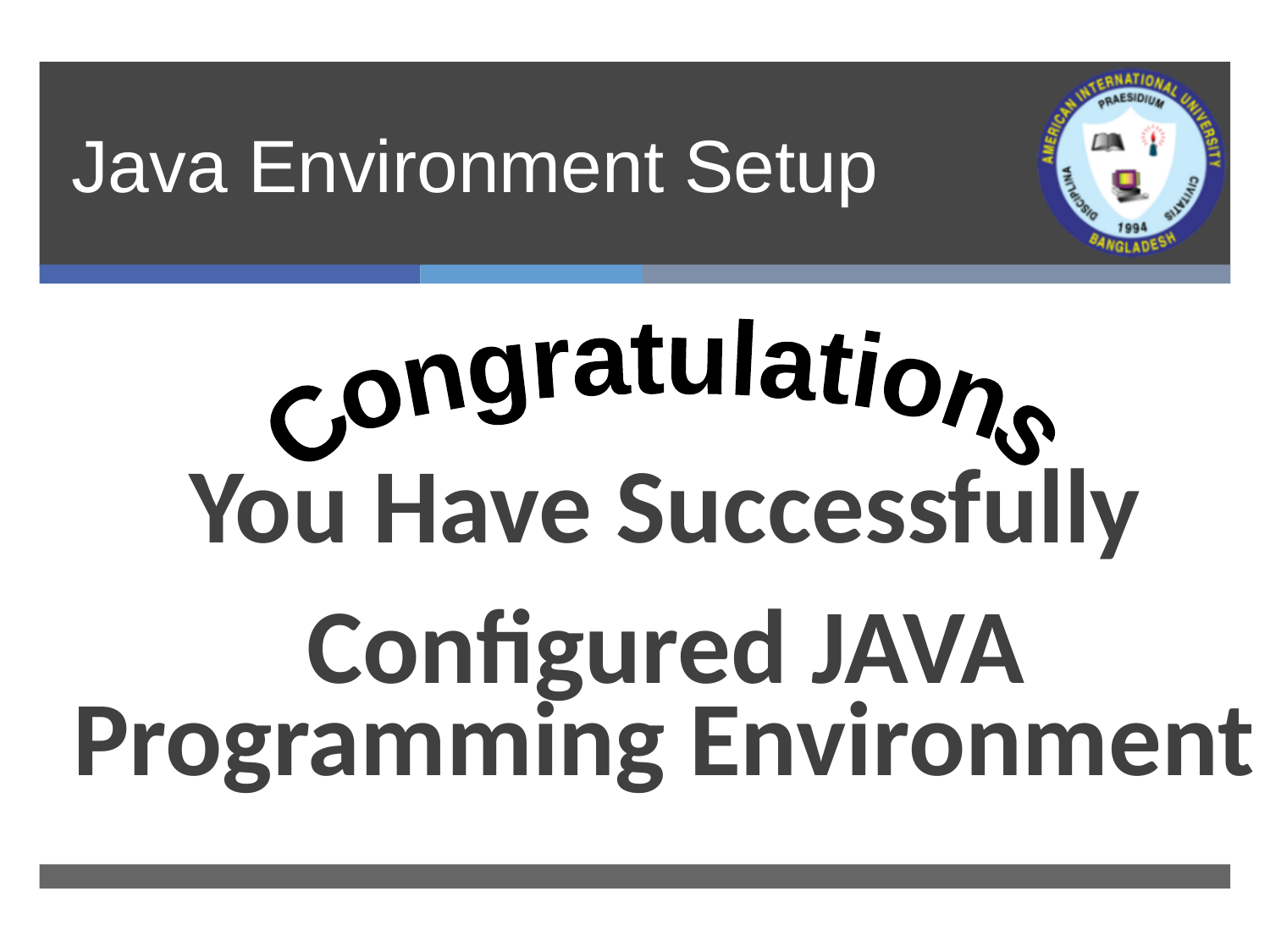

# Java Environment Setup

Congratulations
You Have Successfully
Configured JAVA
Programming Environment